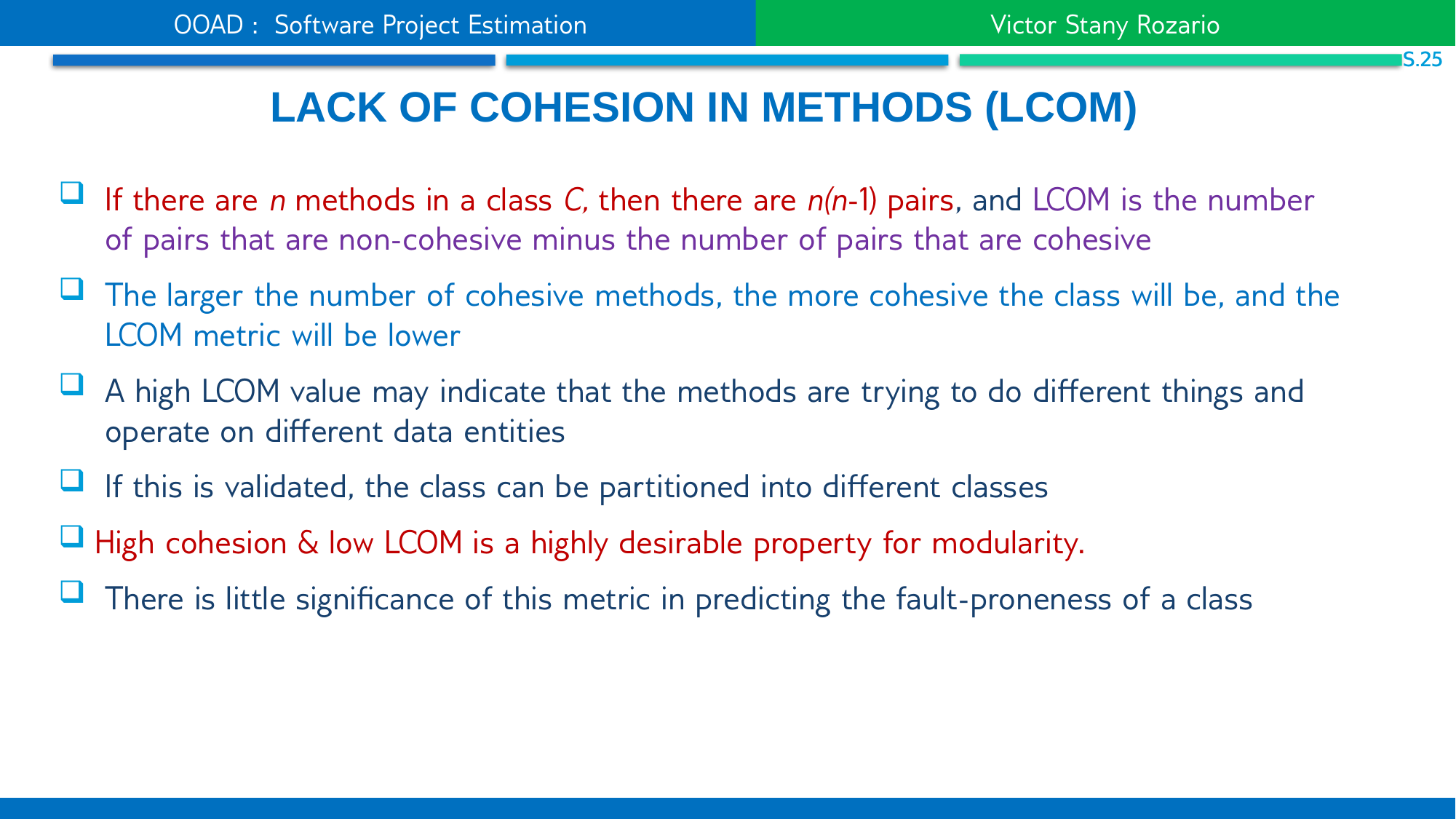

OOAD :  Software Project Estimation
Victor Stany Rozario
S.25

Lack of cohesion in methods (lcom)
 If there are n methods in a class C, then there are n(n-1) pairs, and LCOM is the number
 of pairs that are non-cohesive minus the number of pairs that are cohesive
 The larger the number of cohesive methods, the more cohesive the class will be, and the
 LCOM metric will be lower
 A high LCOM value may indicate that the methods are trying to do different things and
 operate on different data entities
 If this is validated, the class can be partitioned into different classes
High cohesion & low LCOM is a highly desirable property for modularity.
 There is little significance of this metric in predicting the fault-proneness of a class